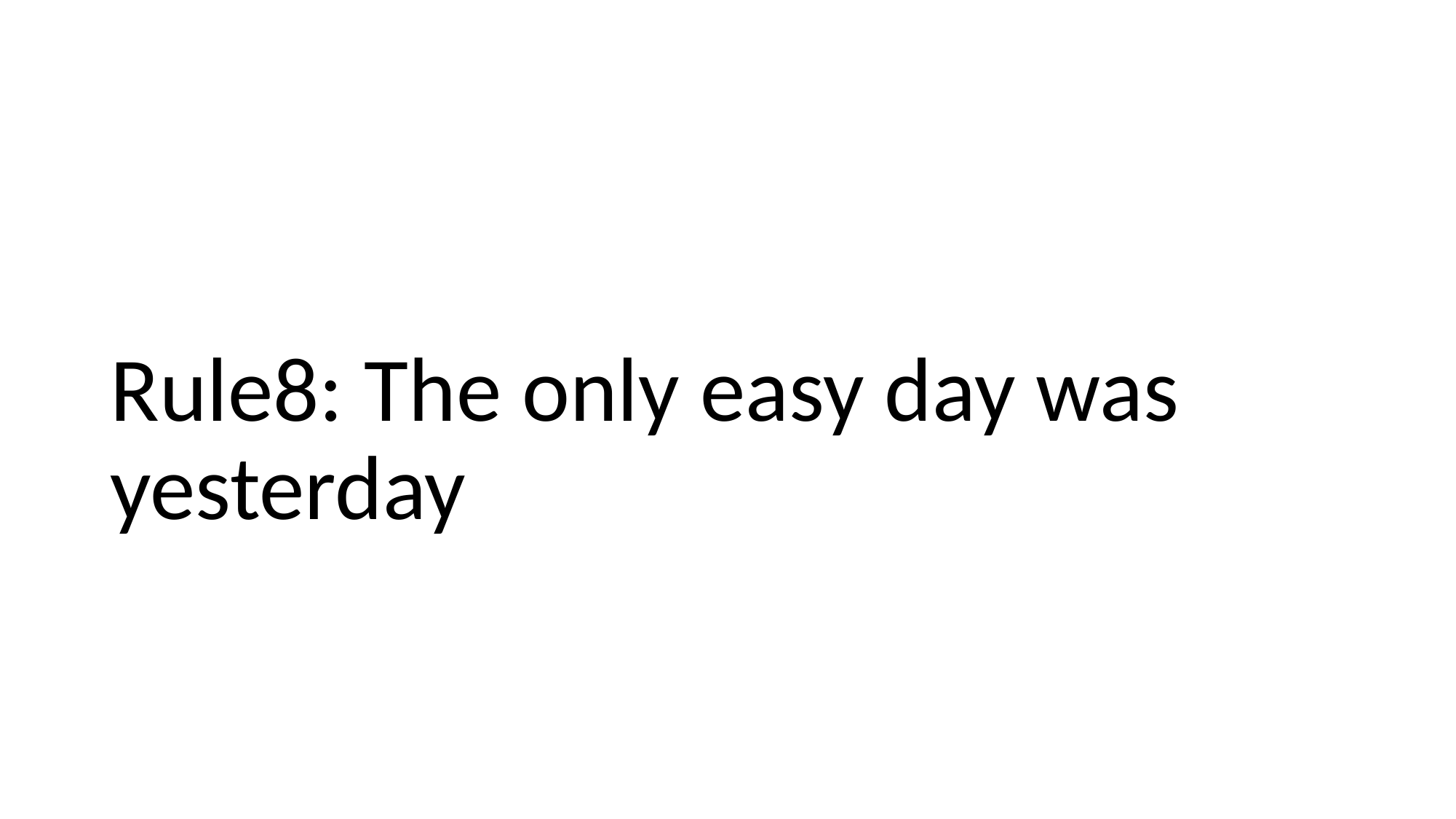

# Rule8: The only easy day was yesterday